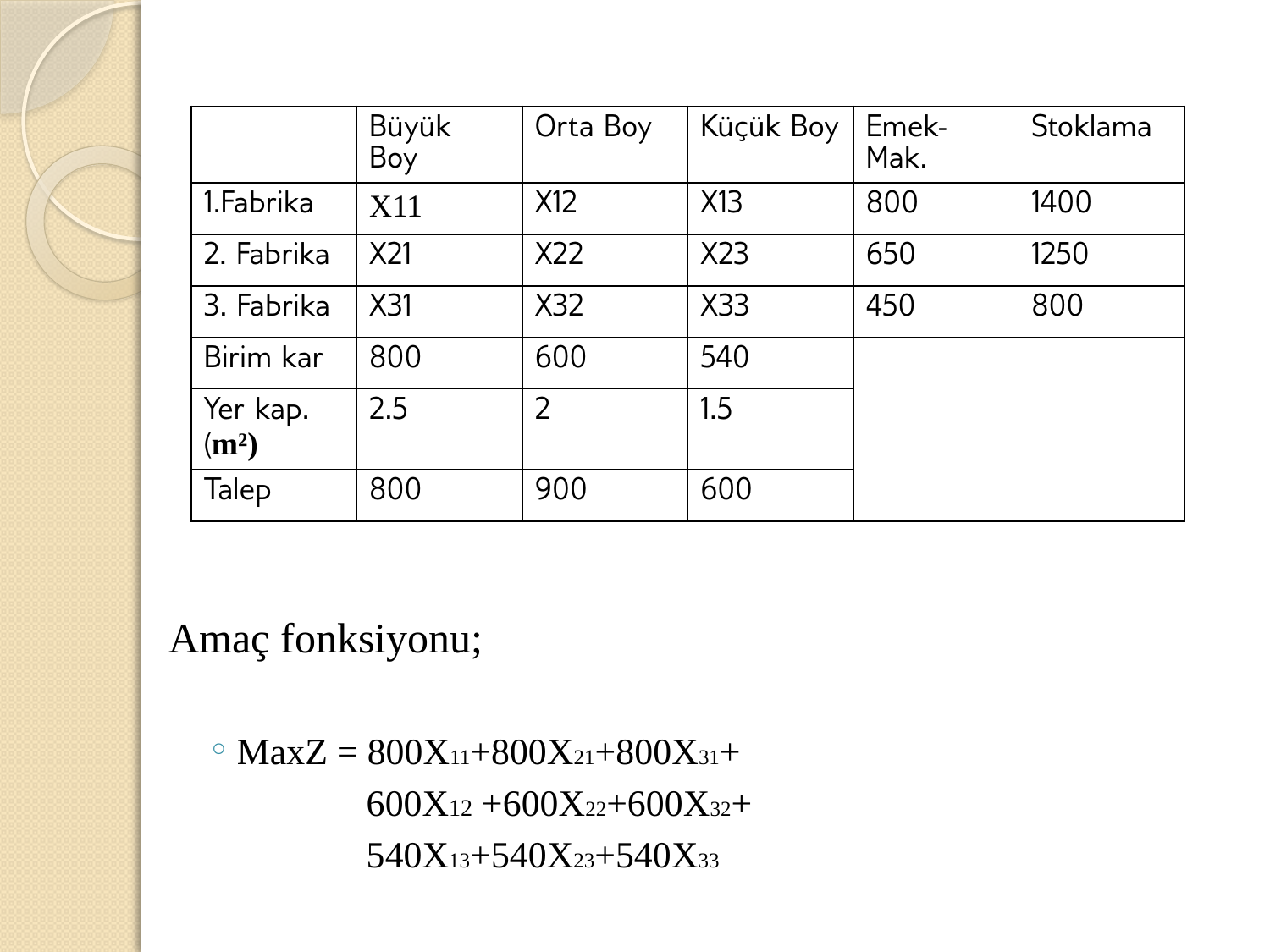

Amaç fonksiyonu;

MaxZ = 800X11+800X21+800X31+
                 600X12 +600X22+600X32+
                 540X13+540X23+540X33

|  | Büyük Boy | Orta Boy | Küçük Boy | Emek- Mak. | Stoklama |
| --- | --- | --- | --- | --- | --- |
| 1.Fabrika | X11 | X12 | X13 | 800 | 1400 |
| 2. Fabrika | X21 | X22 | X23 | 650 | 1250 |
| 3. Fabrika | X31 | X32 | X33 | 450 | 800 |
| Birim kar | 800 | 600 | 540 |  |  |
| Yer kap. (m²) | 2.5 | 2 | 1.5 |  |  |
| Talep | 800 | 900 | 600 |  |  |